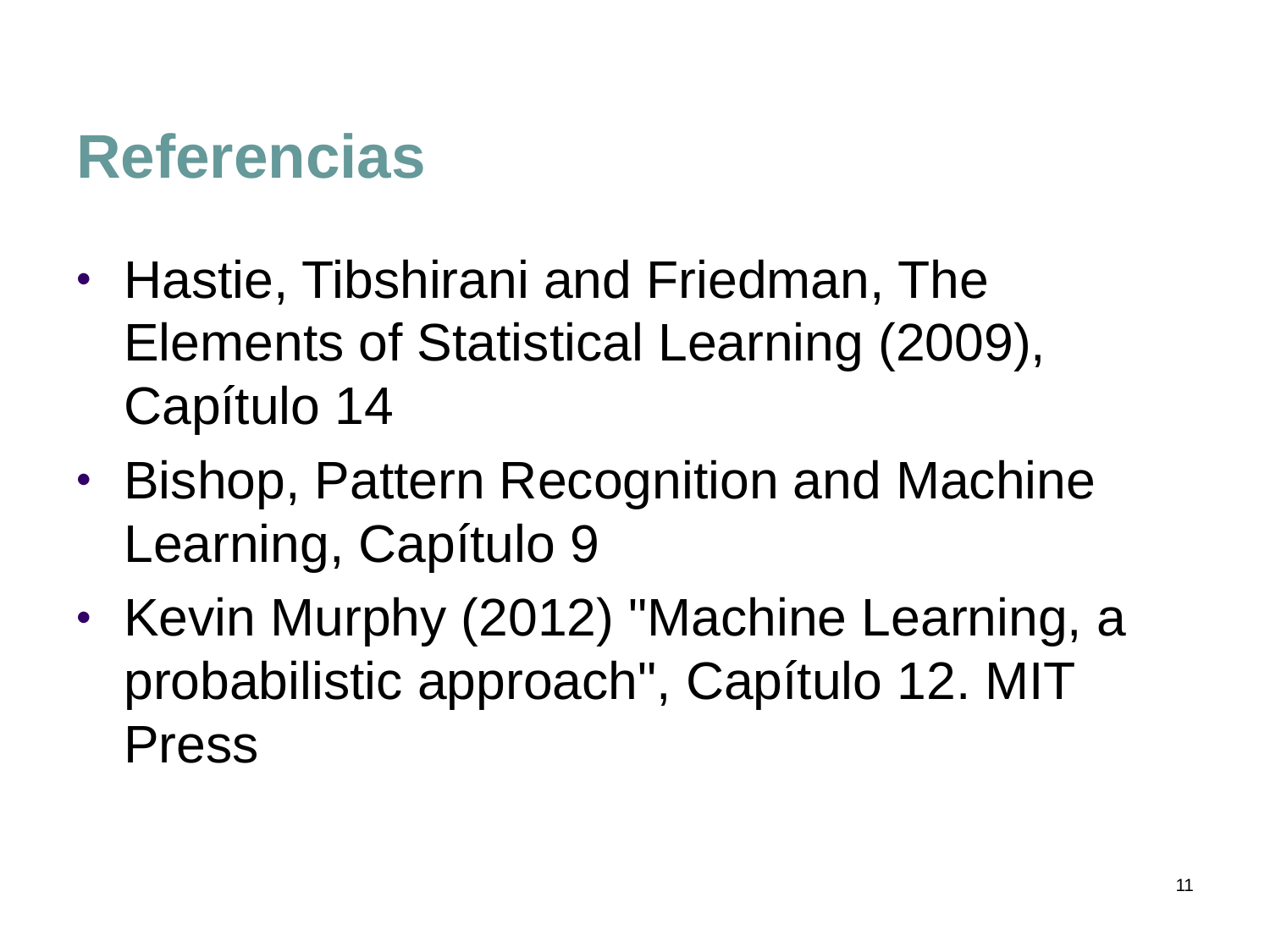

# Referencias
Hastie, Tibshirani and Friedman, The Elements of Statistical Learning (2009), Capítulo 14
Bishop, Pattern Recognition and Machine Learning, Capítulo 9
Kevin Murphy (2012) "Machine Learning, a probabilistic approach", Capítulo 12. MIT Press
11